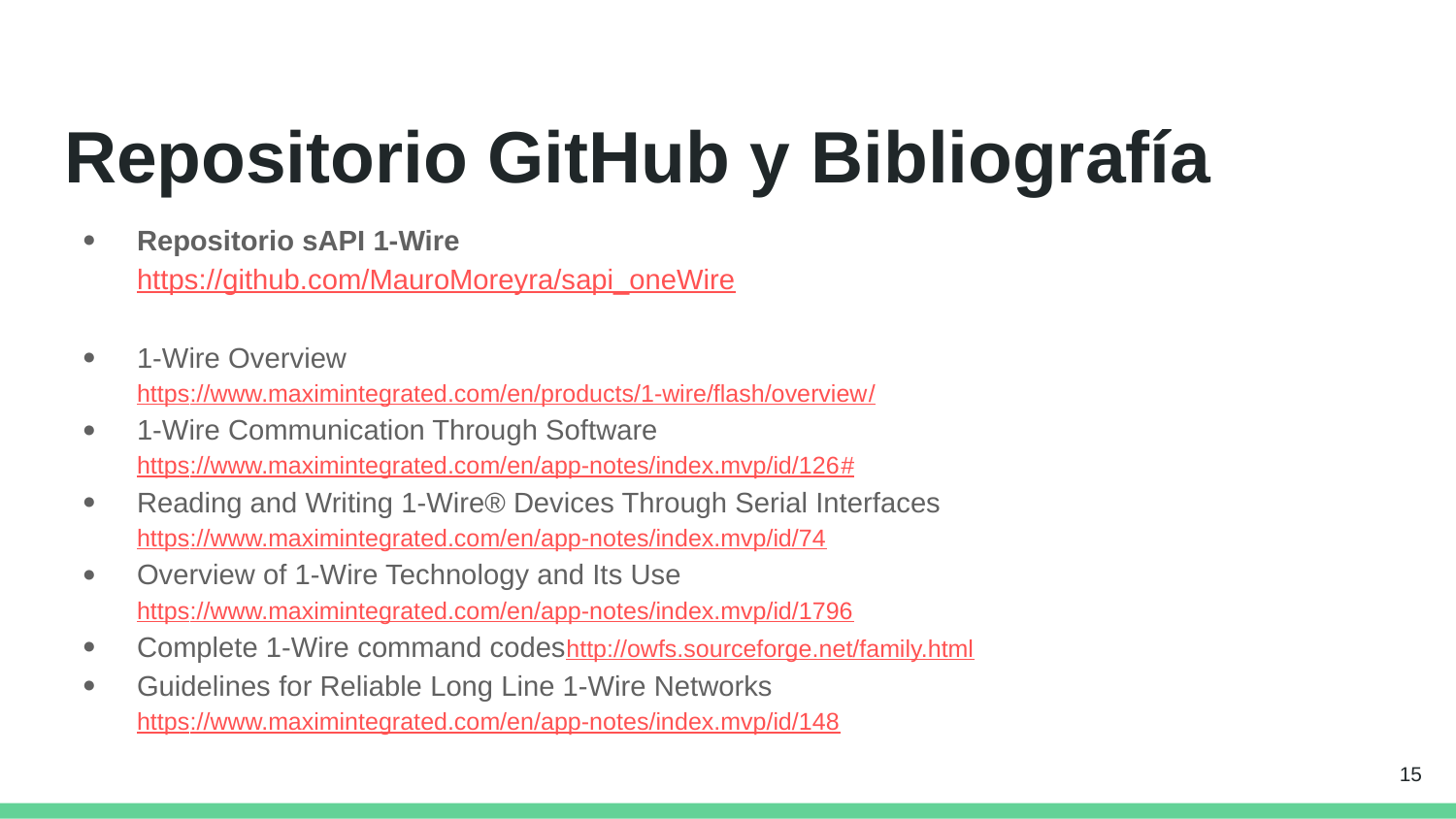

Repositorio GitHub y Bibliografía
Repositorio sAPI 1-Wire
https://github.com/MauroMoreyra/sapi_oneWire

1-Wire Overview
https://www.maximintegrated.com/en/products/1-wire/flash/overview/
1-Wire Communication Through Software
https://www.maximintegrated.com/en/app-notes/index.mvp/id/126#
Reading and Writing 1-Wire® Devices Through Serial Interfaces
https://www.maximintegrated.com/en/app-notes/index.mvp/id/74
Overview of 1-Wire Technology and Its Use
https://www.maximintegrated.com/en/app-notes/index.mvp/id/1796
Complete 1-Wire command codes
http://owfs.sourceforge.net/family.html
Guidelines for Reliable Long Line 1-Wire Networks
https://www.maximintegrated.com/en/app-notes/index.mvp/id/148

15